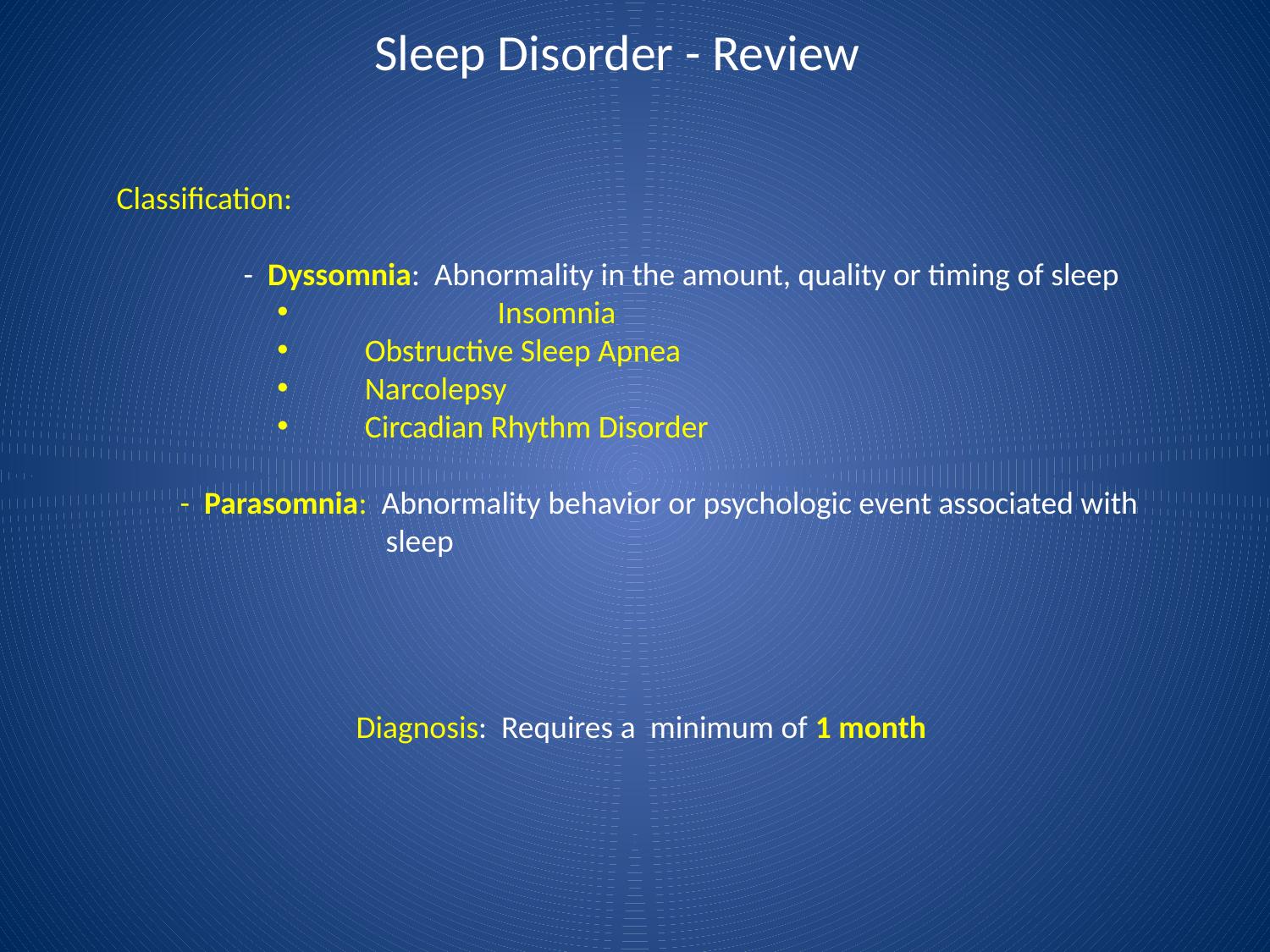

# Sleep Disorder - Review
Classification:

	-  Dyssomnia:  Abnormality in the amount, quality or timing of sleep
	Insomnia
        Obstructive Sleep Apnea
        Narcolepsy
        Circadian Rhythm Disorder

-  Parasomnia:  Abnormality behavior or psychologic event associated with sleep
Diagnosis:  Requires a  minimum of 1 month